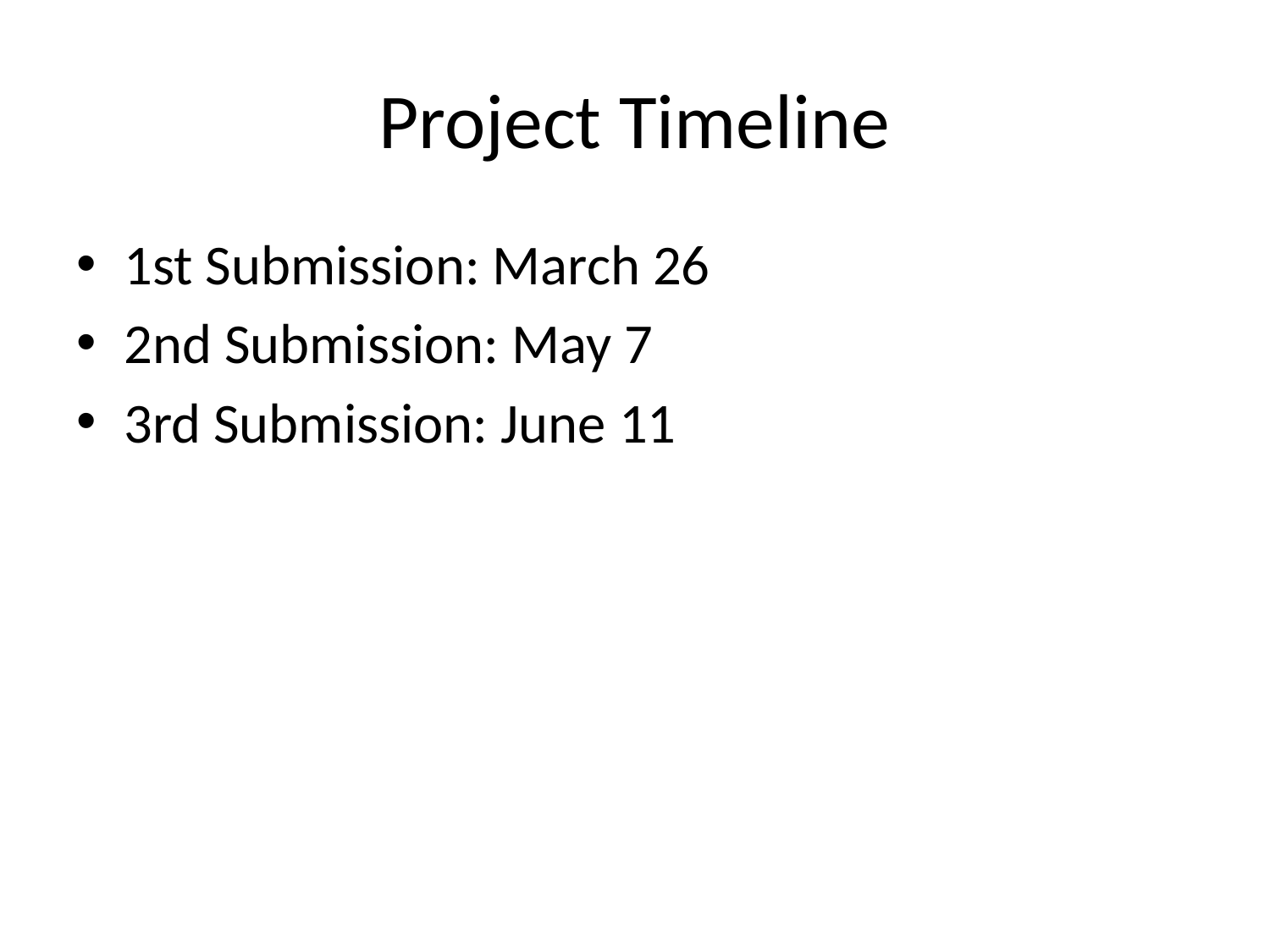

# Project Timeline
1st Submission: March 26
2nd Submission: May 7
3rd Submission: June 11